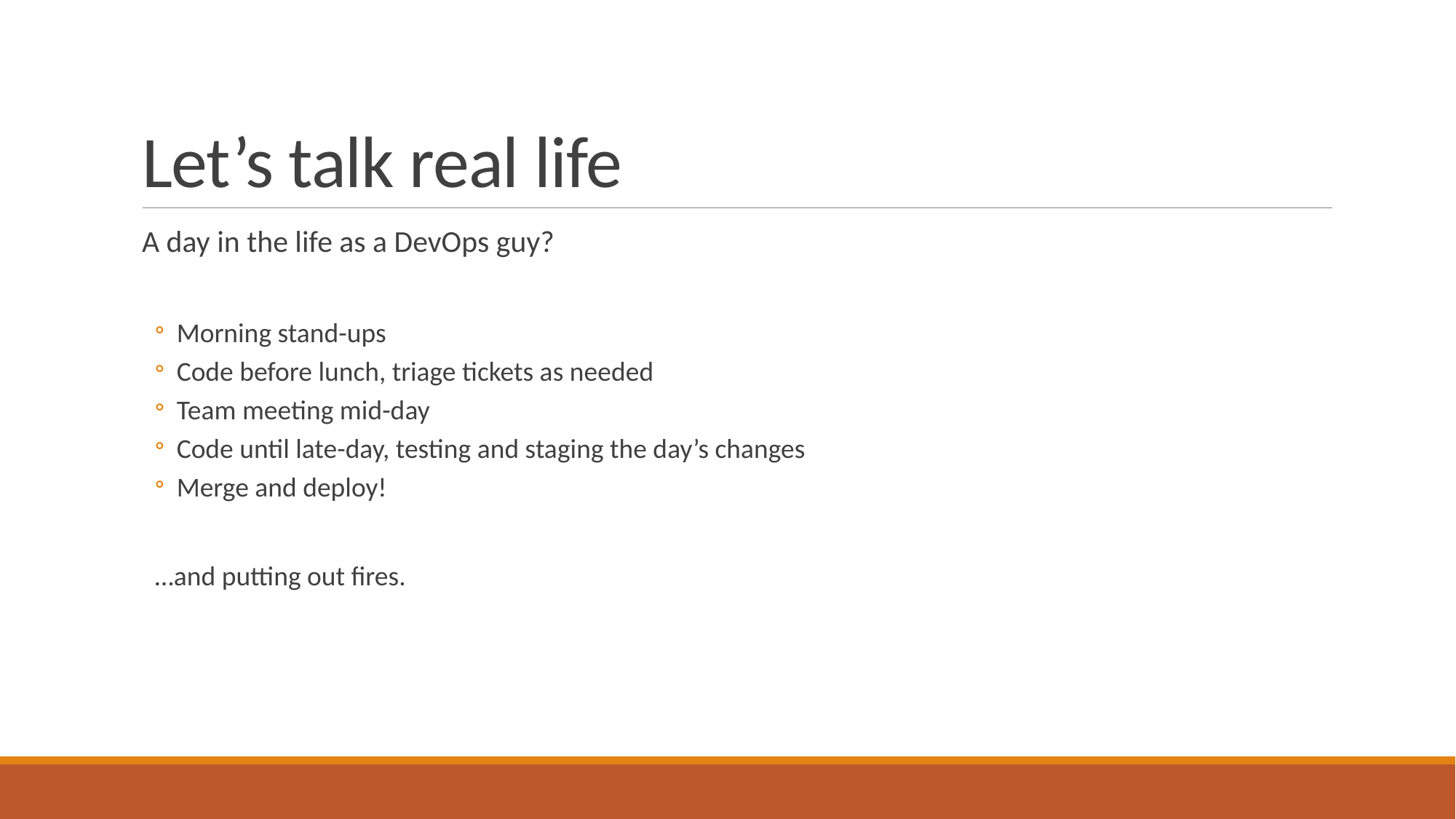

# Let’s talk real life
A day in the life as a DevOps guy?

Morning stand-ups
Code before lunch, triage tickets as needed
Team meeting mid-day
Code until late-day, testing and staging the day’s changes
Merge and deploy!

…and putting out fires.